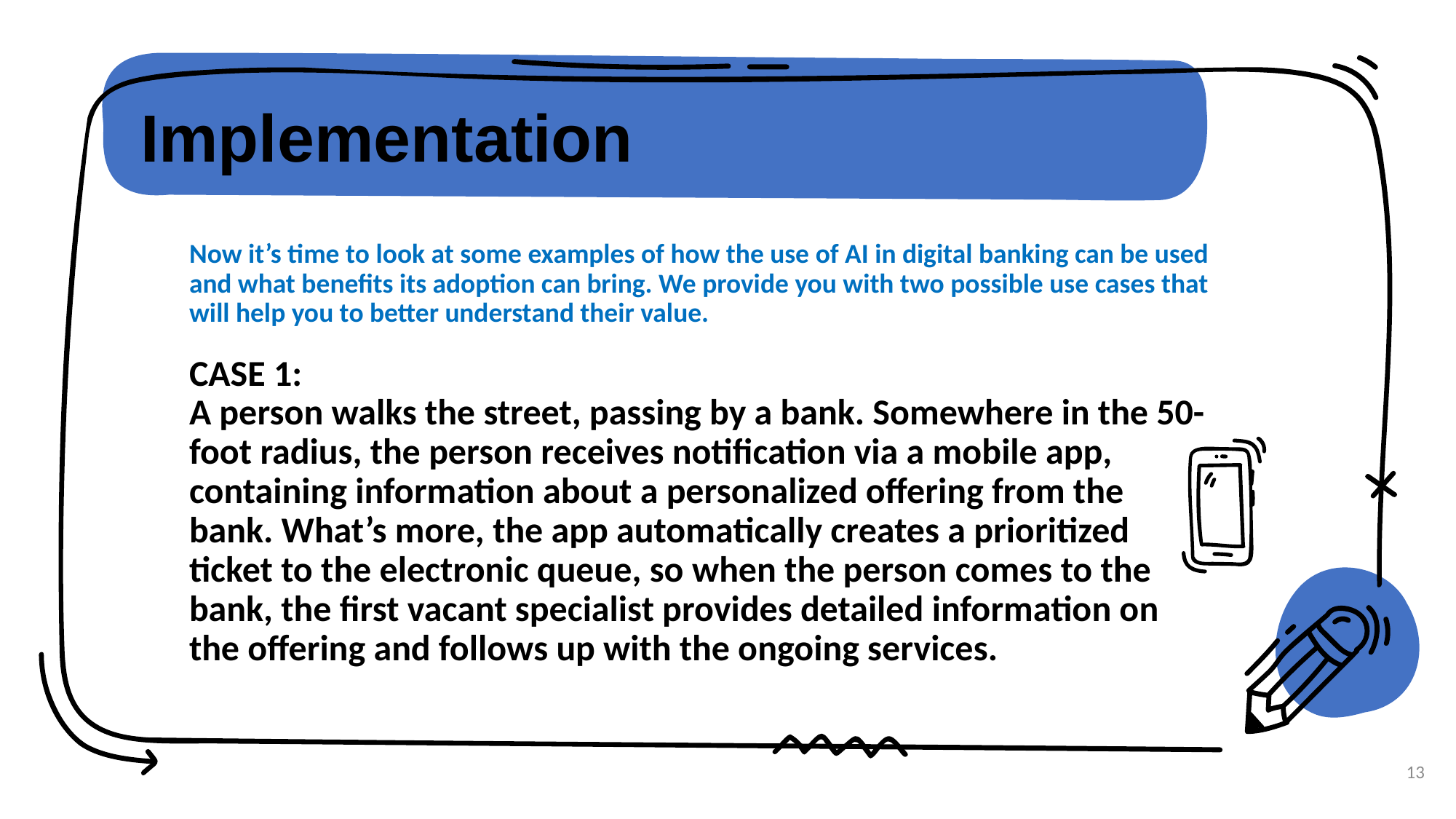

# Implementation
Now it’s time to look at some examples of how the use of AI in digital banking can be used and what benefits its adoption can bring. We provide you with two possible use cases that will help you to better understand their value.

CASE 1:
A person walks the street, passing by a bank. Somewhere in the 50-foot radius, the person receives notification via a mobile app, containing information about a personalized offering from the bank. What’s more, the app automatically creates a prioritized ticket to the electronic queue, so when the person comes to the bank, the first vacant specialist provides detailed information on the offering and follows up with the ongoing services.

13